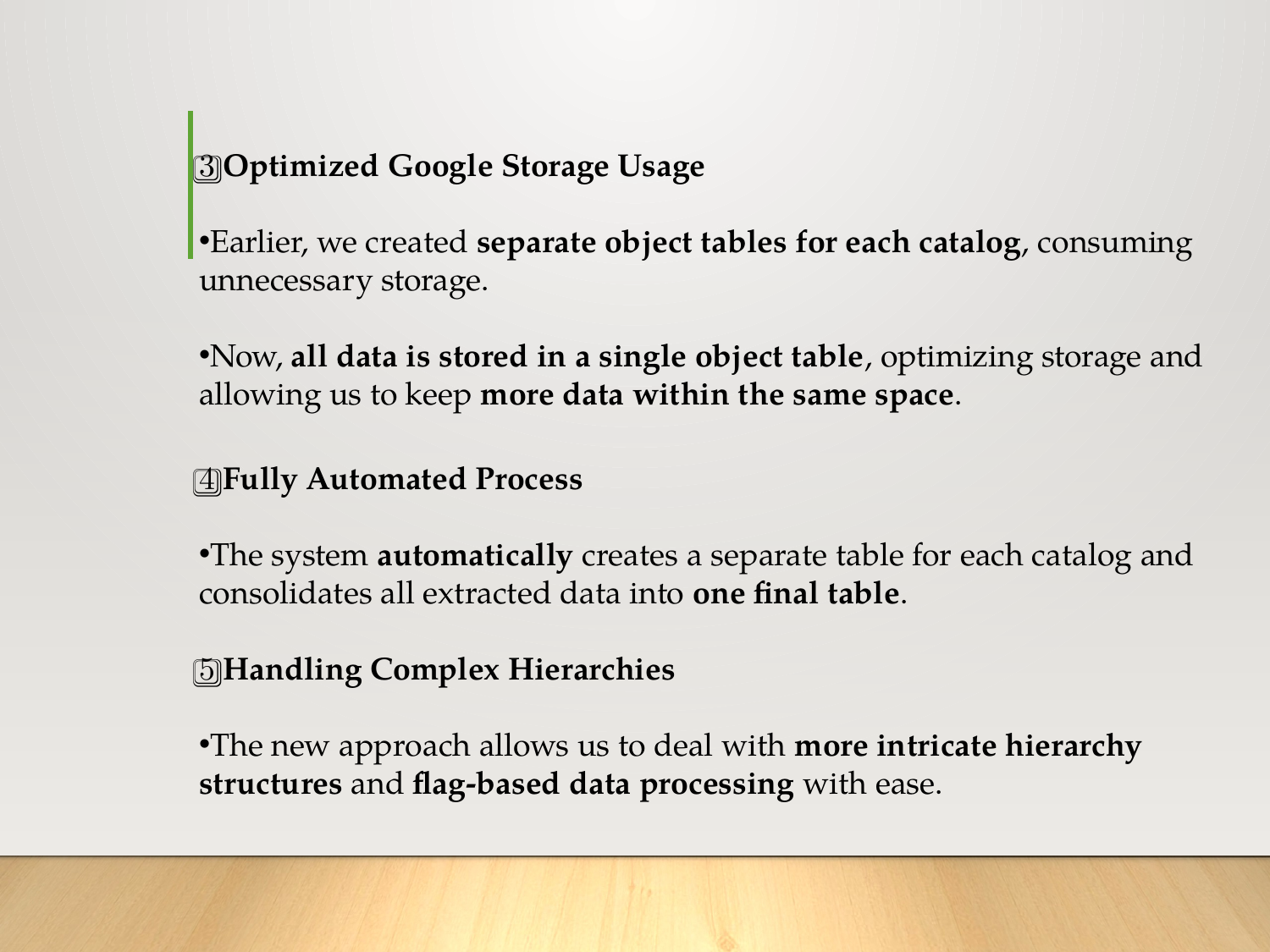

3️⃣ Optimized Google Storage Usage

Earlier, we created separate object tables for each catalog, consuming unnecessary storage.

Now, all data is stored in a single object table, optimizing storage and
allowing us to keep more data within the same space.

4️⃣ Fully Automated Process

The system automatically creates a separate table for each catalog and consolidates all extracted data into one final table.

5️⃣ Handling Complex Hierarchies

The new approach allows us to deal with more intricate hierarchy
structures and flag-based data processing with ease.